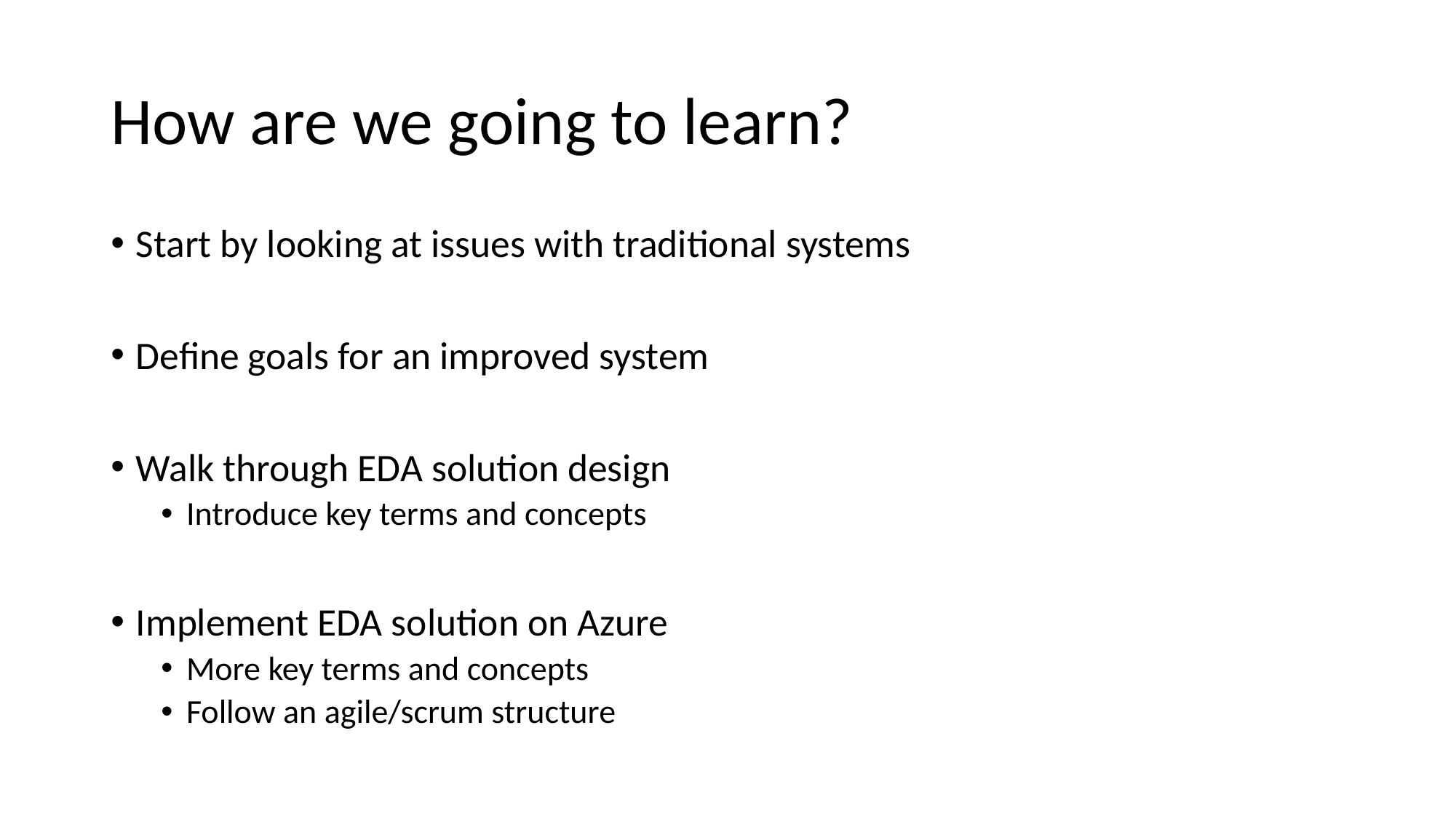

# How are we going to learn?
Start by looking at issues with traditional systems

Define goals for an improved system

Walk through EDA solution design
Introduce key terms and concepts

Implement EDA solution on Azure
More key terms and concepts
Follow an agile/scrum structure